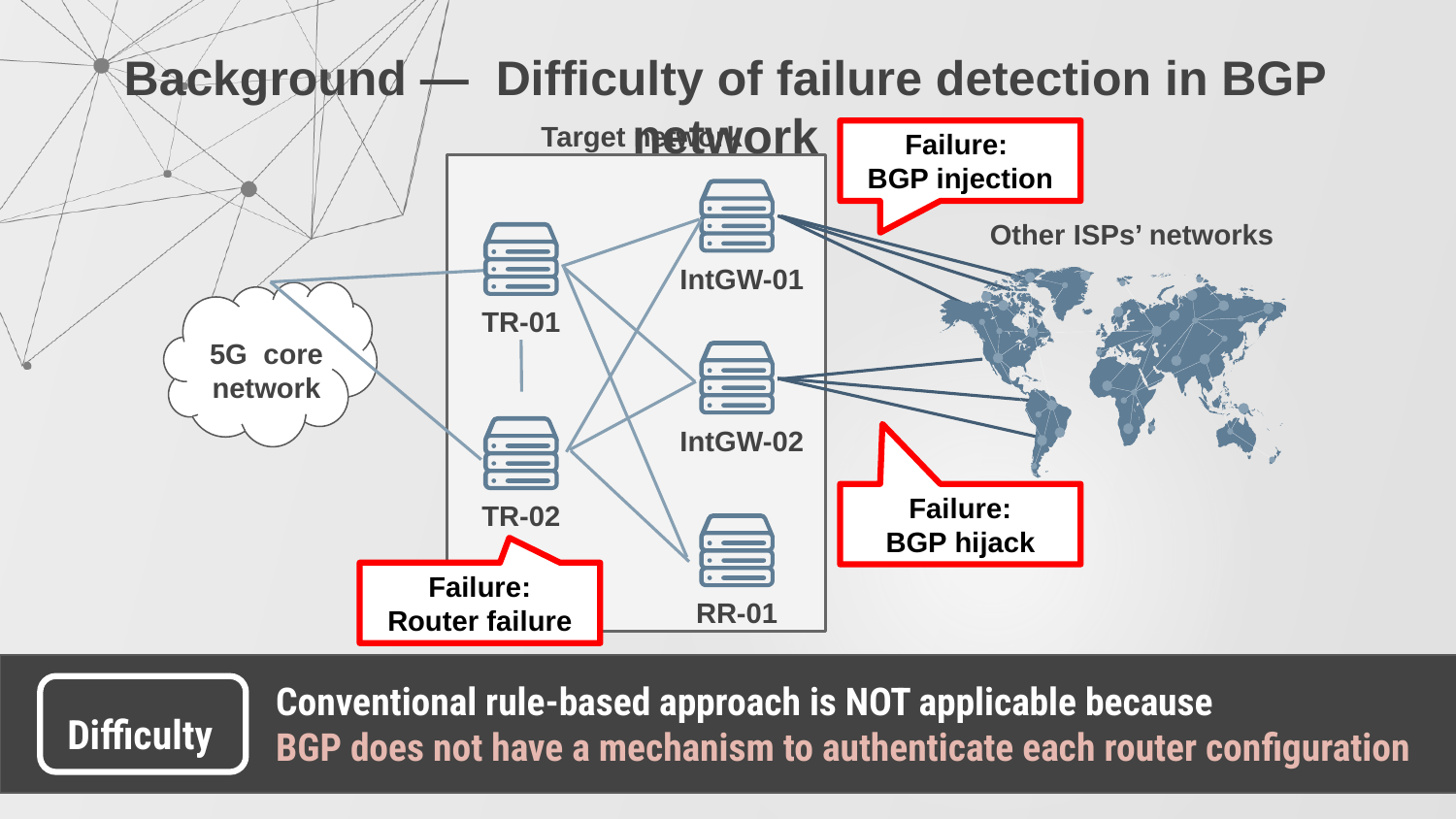

Background ―  Difficulty of failure detection in BGP network

Target network
Failure:
BGP injection

Other ISPs’ networks

IntGW-01

TR-01
5G  core network

IntGW-02

TR-02
Failure:
BGP hijack

Failure:
Router failure
RR-01

Conventional rule-based approach is NOT applicable because
BGP does not have a mechanism to authenticate each router configuration

Difficulty